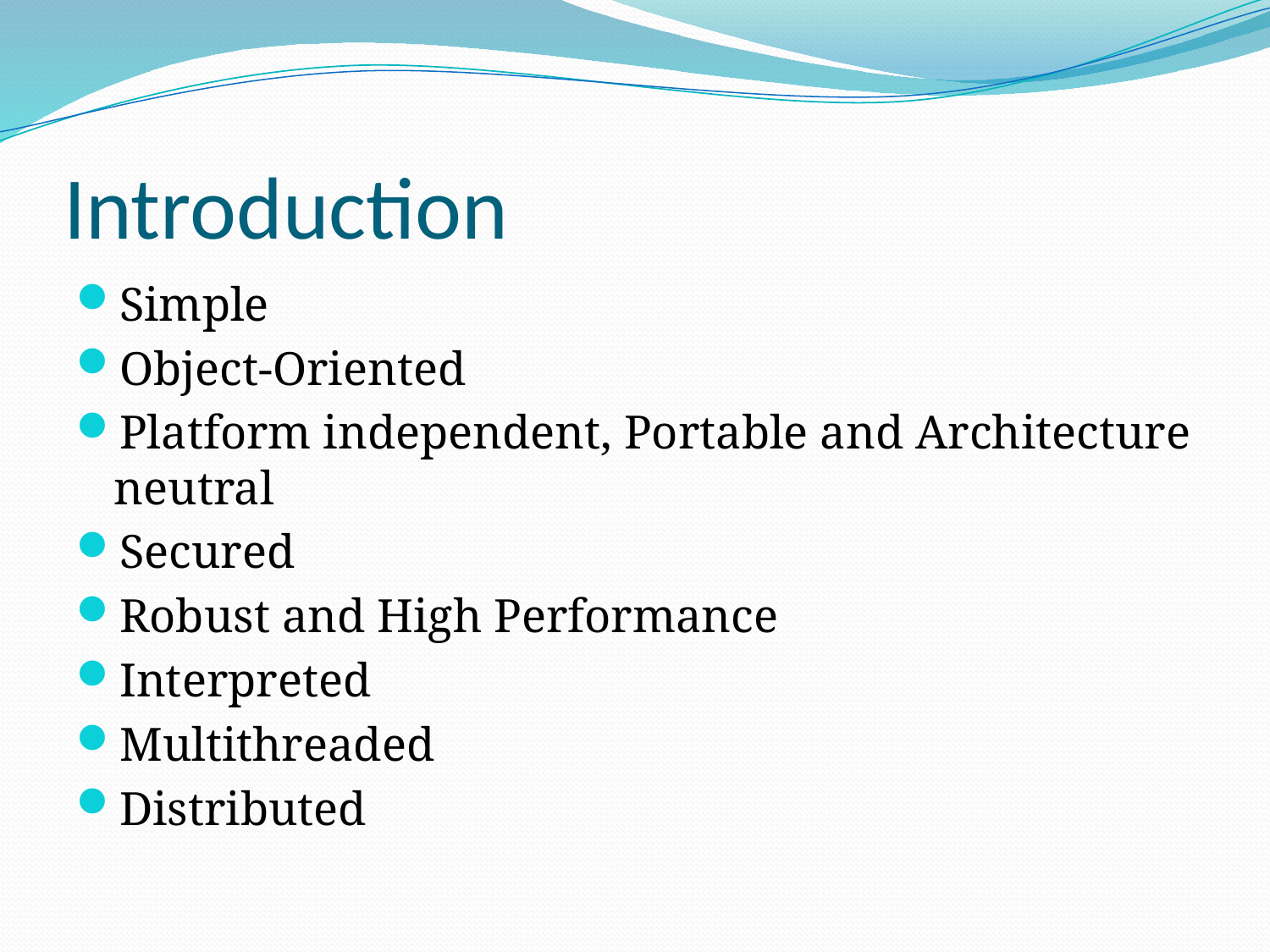

# Introduction
Simple
Object-Oriented
Platform independent, Portable and Architecture neutral
Secured
Robust and High Performance
Interpreted
Multithreaded
Distributed